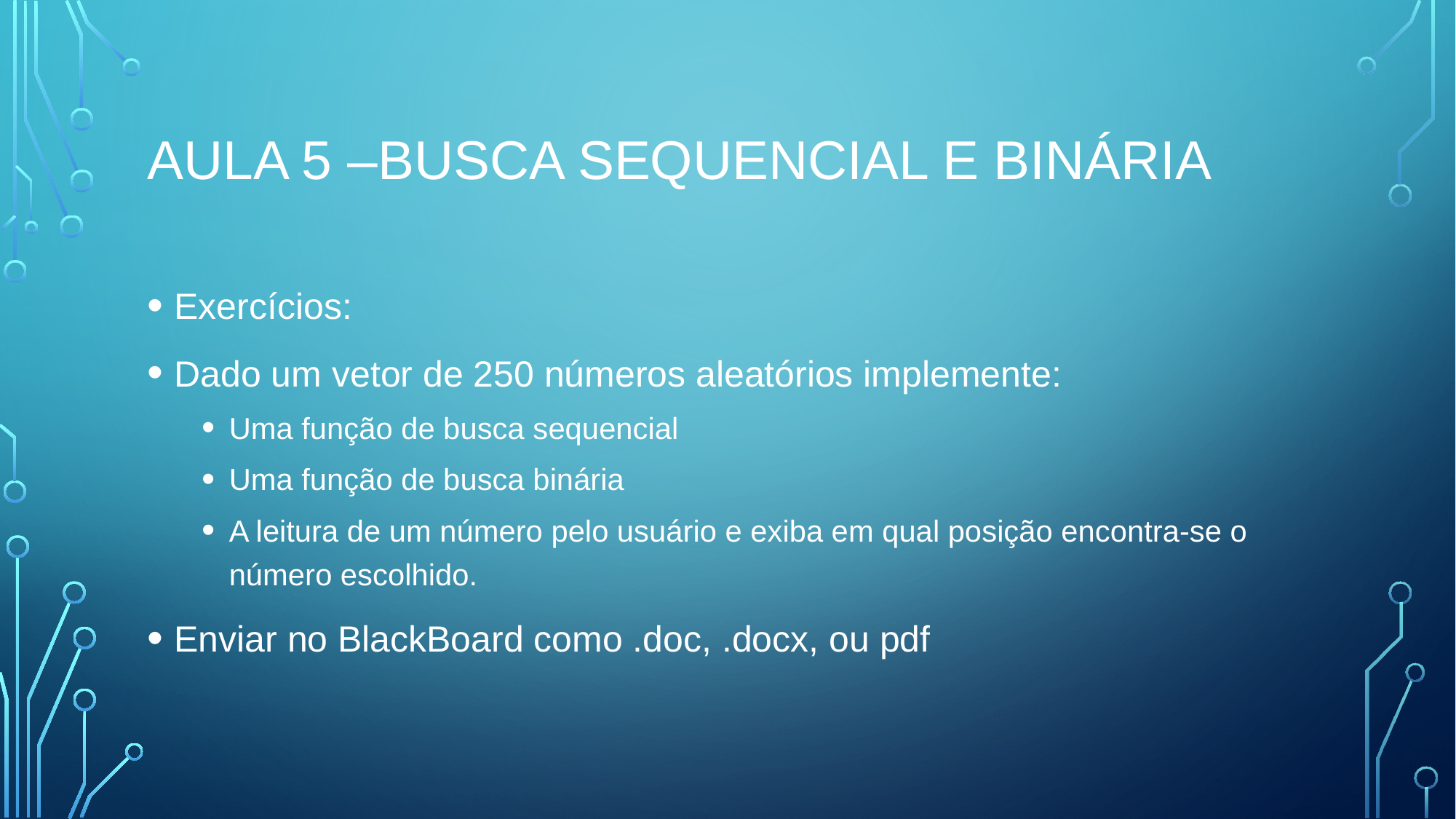

# Aula 5 –Busca sequencial e Binária
Exercícios:
Dado um vetor de 250 números aleatórios implemente:
Uma função de busca sequencial
Uma função de busca binária
A leitura de um número pelo usuário e exiba em qual posição encontra-se o número escolhido.
Enviar no BlackBoard como .doc, .docx, ou pdf